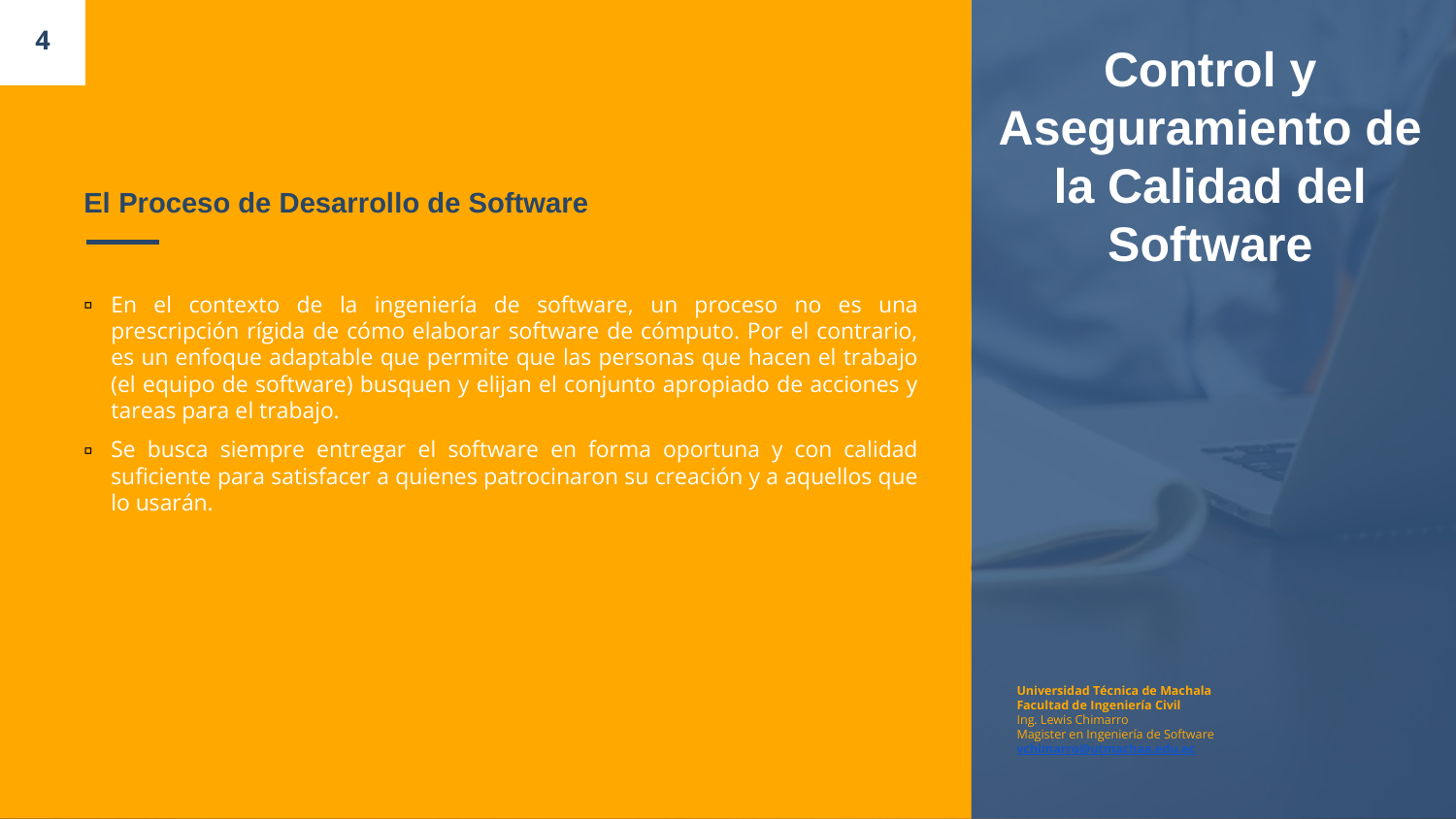

4
Control y Aseguramiento de la Calidad del Software
# El Proceso de Desarrollo de Software
En el contexto de la ingeniería de software, un proceso no es una prescripción rígida de cómo elaborar software de cómputo. Por el contrario, es un enfoque adaptable que permite que las personas que hacen el trabajo (el equipo de software) busquen y elijan el conjunto apropiado de acciones y tareas para el trabajo.
Se busca siempre entregar el software en forma oportuna y con calidad suficiente para satisfacer a quienes patrocinaron su creación y a aquellos que lo usarán.
Universidad Técnica de Machala
Facultad de Ingeniería Civil
Ing. Lewis Chimarro
Magister en Ingeniería de Software
vchimarro@utmachaa.edu.ec